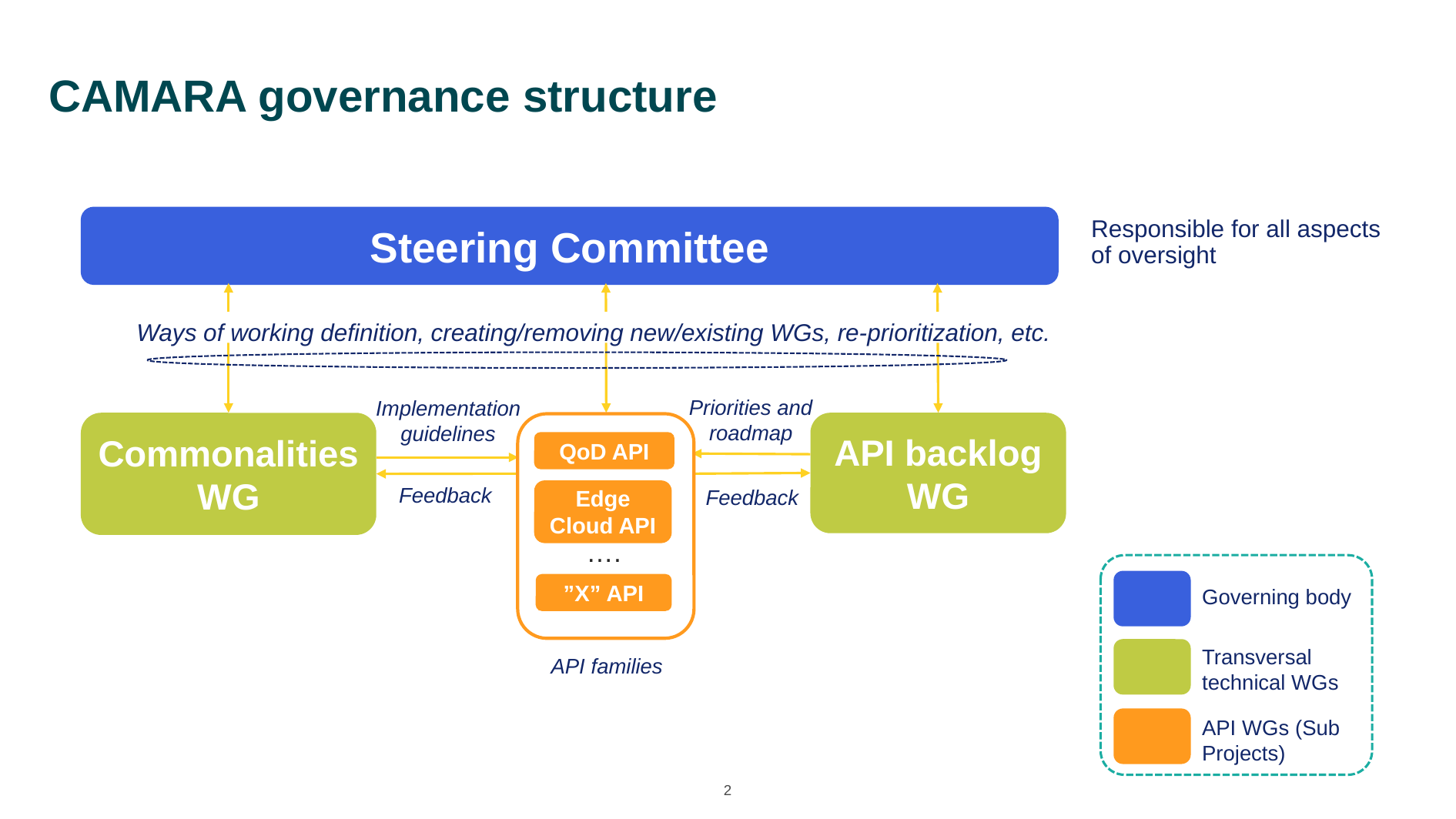

# CAMARA governance structure
Steering Committee
Responsible for all aspects of oversight

Ways of working definition, creating/removing new/existing WGs, re-prioritization, etc.

Priorities and roadmap
Implementation guidelines
API backlog WG
Commonalities WG

QoD API
Feedback
Feedback
Edge Cloud API
….

”X” API
Governing body
Transversal technical WGs

API families

API WGs (Sub Projects)